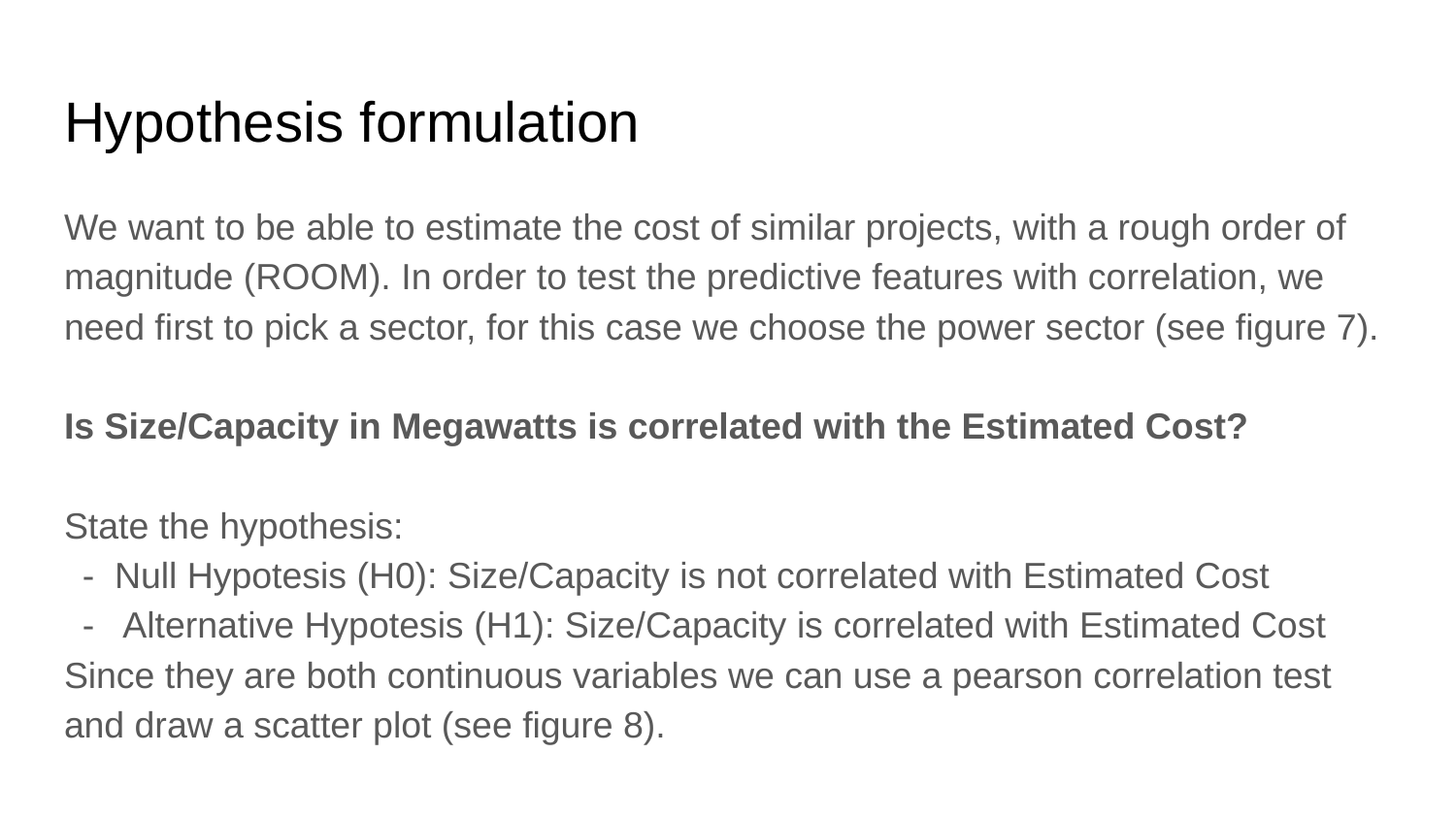

# Hypothesis formulation
We want to be able to estimate the cost of similar projects, with a rough order of magnitude (ROOM). In order to test the predictive features with correlation, we need first to pick a sector, for this case we choose the power sector (see figure 7).

Is Size/Capacity in Megawatts is correlated with the Estimated Cost?

State the hypothesis:
-  Null Hypotesis (H0): Size/Capacity is not correlated with Estimated Cost
-   Alternative Hypotesis (H1): Size/Capacity is correlated with Estimated Cost
Since they are both continuous variables we can use a pearson correlation test and draw a scatter plot (see figure 8).